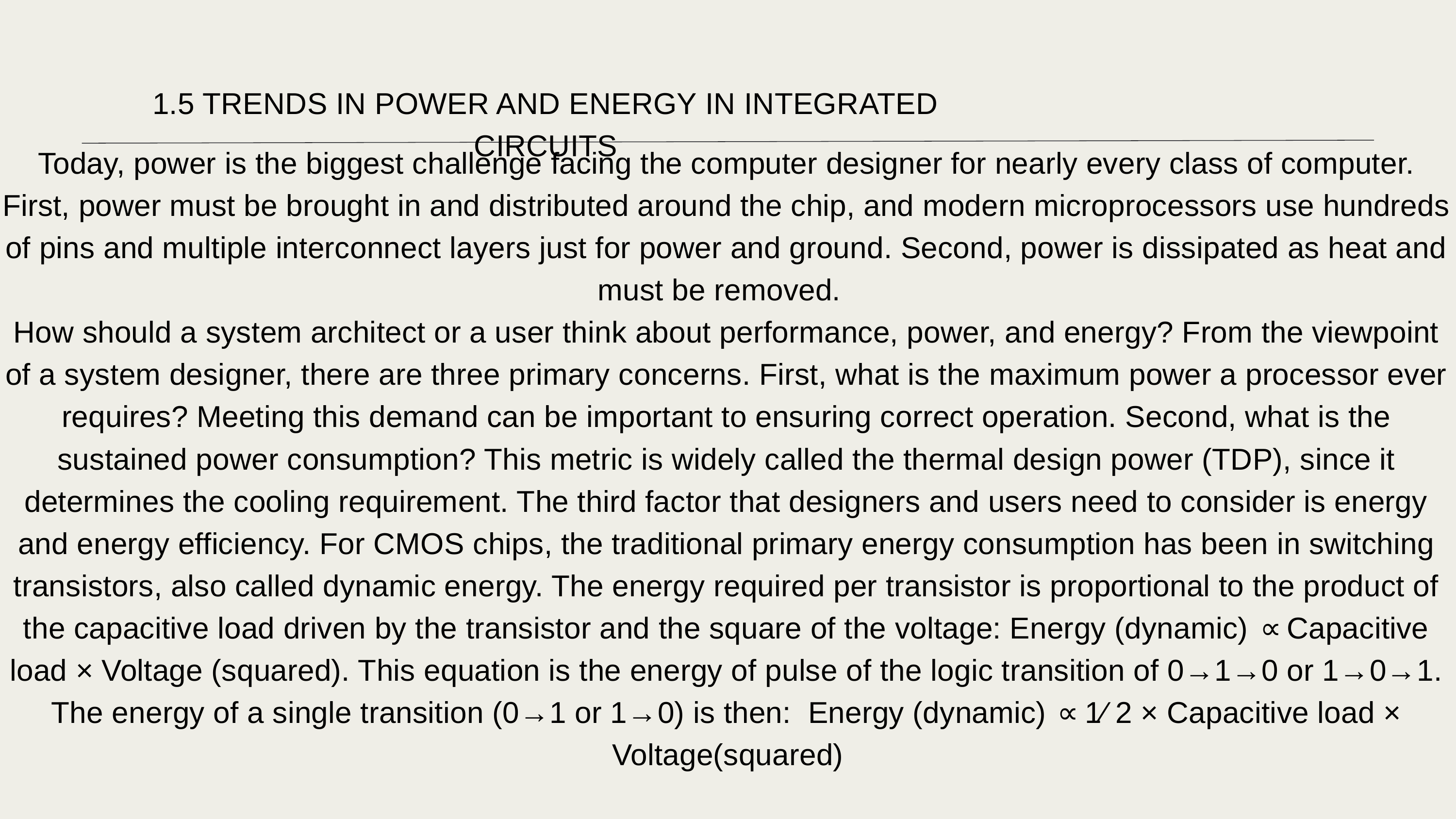

1.5 TRENDS IN POWER AND ENERGY IN INTEGRATED CIRCUITS
Today, power is the biggest challenge facing the computer designer for nearly every class of computer. First, power must be brought in and distributed around the chip, and modern microprocessors use hundreds of pins and multiple interconnect layers just for power and ground. Second, power is dissipated as heat and must be removed.
How should a system architect or a user think about performance, power, and energy? From the viewpoint of a system designer, there are three primary concerns. First, what is the maximum power a processor ever requires? Meeting this demand can be important to ensuring correct operation. Second, what is the sustained power consumption? This metric is widely called the thermal design power (TDP), since it determines the cooling requirement. The third factor that designers and users need to consider is energy and energy efficiency. For CMOS chips, the traditional primary energy consumption has been in switching transistors, also called dynamic energy. The energy required per transistor is proportional to the product of the capacitive load driven by the transistor and the square of the voltage: Energy (dynamic) ∝ Capacitive load × Voltage (squared). This equation is the energy of pulse of the logic transition of 0→1→0 or 1→0→1. The energy of a single transition (0→1 or 1→0) is then:  Energy (dynamic) ∝ 1⁄ 2 × Capacitive load × Voltage(squared)